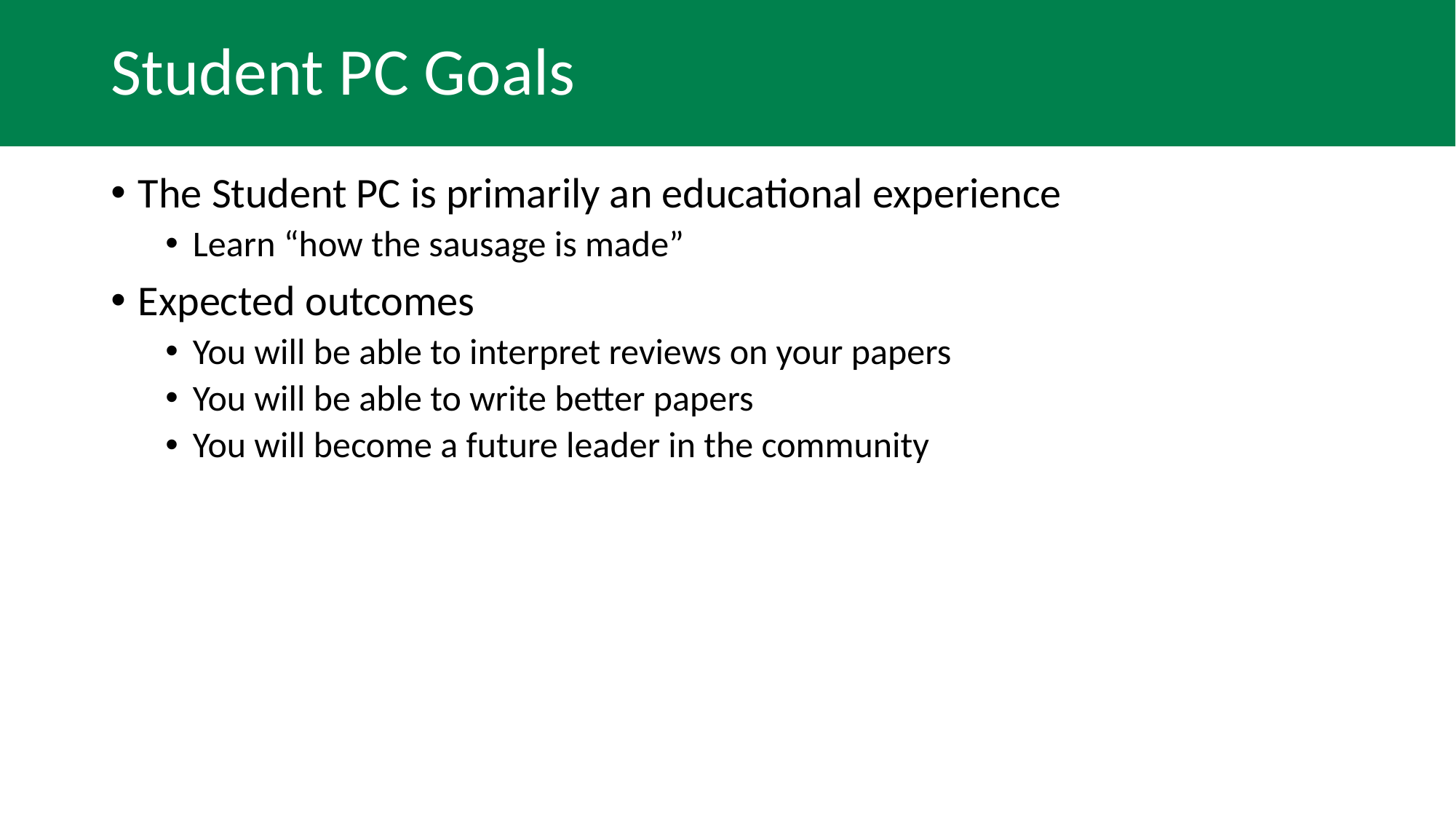

# Student PC Goals
The Student PC is primarily an educational experience
Learn “how the sausage is made”
Expected outcomes
You will be able to interpret reviews on your papers
You will be able to write better papers
You will become a future leader in the community